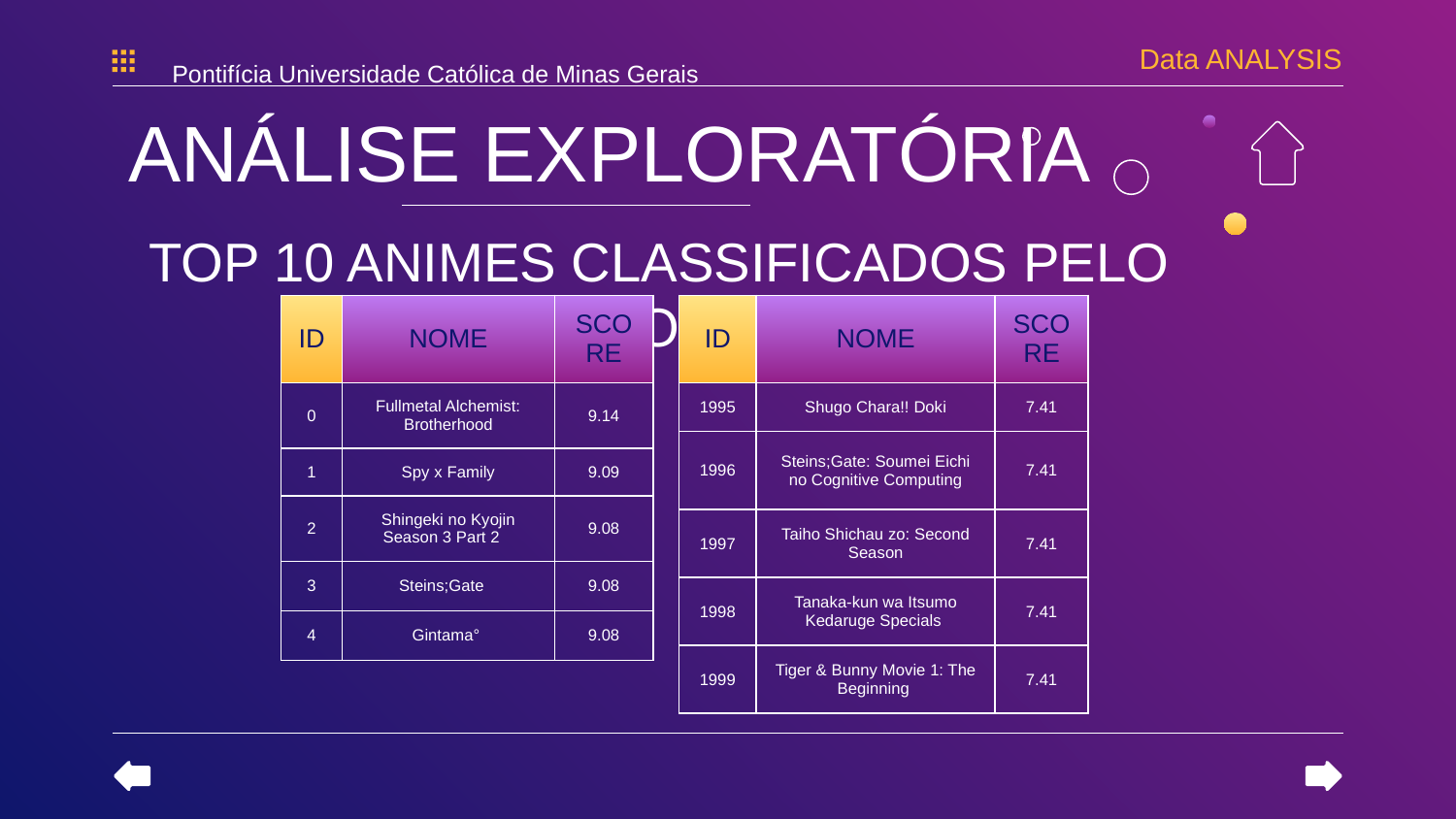

Data ANALYSIS
Pontifícia Universidade Católica de Minas Gerais

ANÁLISE EXPLORATÓRIA

TOP 10 ANIMES CLASSIFICADOS PELO SCORE
| ID | NOME | SCORE |
| --- | --- | --- |
| 0 | Fullmetal Alchemist: Brotherhood | 9.14 |
| 1 | Spy x Family | 9.09 |
| 2 | Shingeki no Kyojin Season 3 Part 2 | 9.08 |
| 3 | Steins;Gate | 9.08 |
| 4 | Gintama° | 9.08 |
| ID | NOME | SCORE |
| --- | --- | --- |
| 1995 | Shugo Chara!! Doki | 7.41 |
| 1996 | Steins;Gate: Soumei Eichi no Cognitive Computing | 7.41 |
| 1997 | Taiho Shichau zo: Second Season | 7.41 |
| 1998 | Tanaka-kun wa Itsumo Kedaruge Specials | 7.41 |
| 1999 | Tiger & Bunny Movie 1: The Beginning | 7.41 |